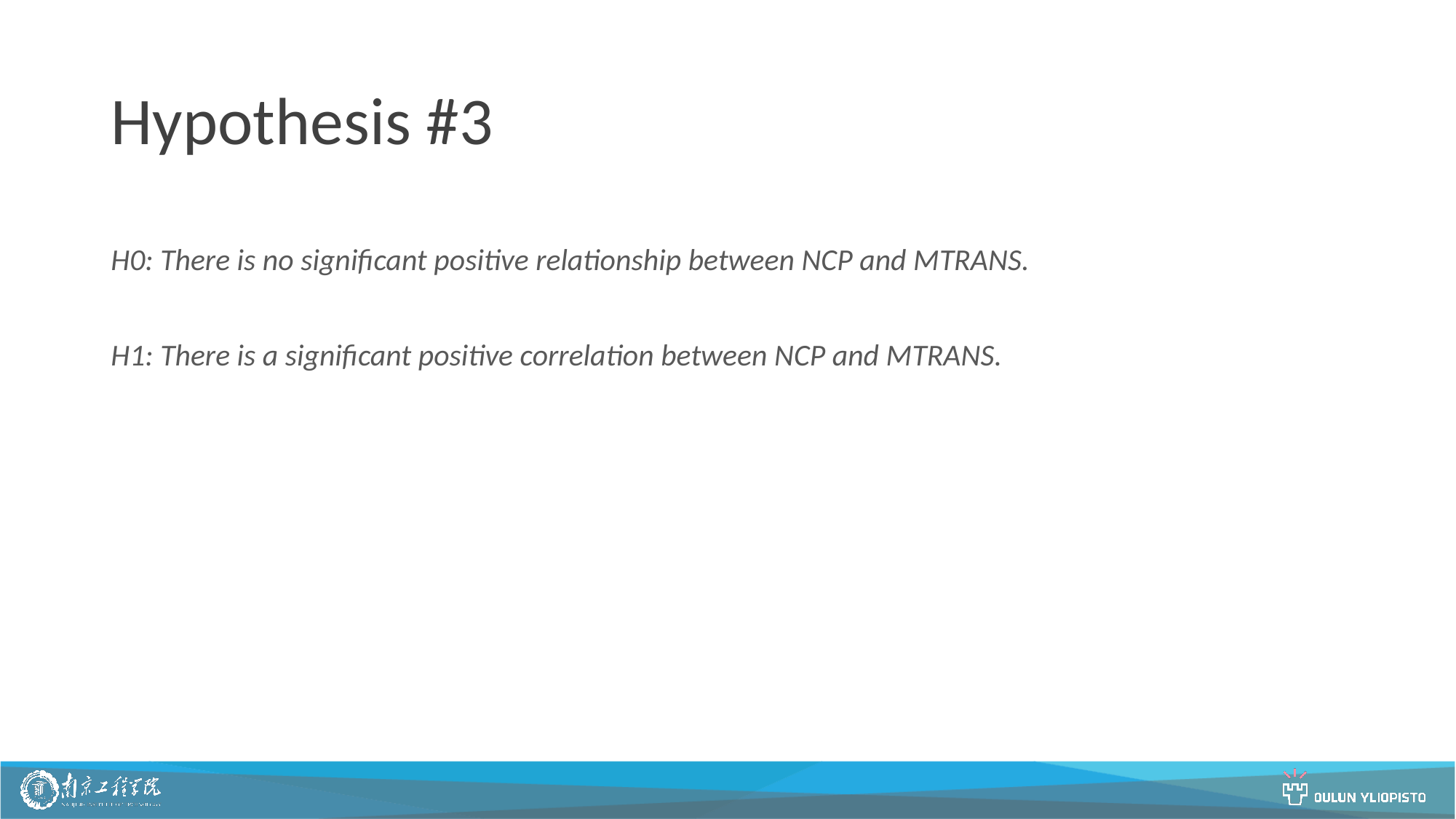

# Hypothesis #3
H0: There is no significant positive relationship between NCP and MTRANS.

H1: There is a significant positive correlation between NCP and MTRANS.